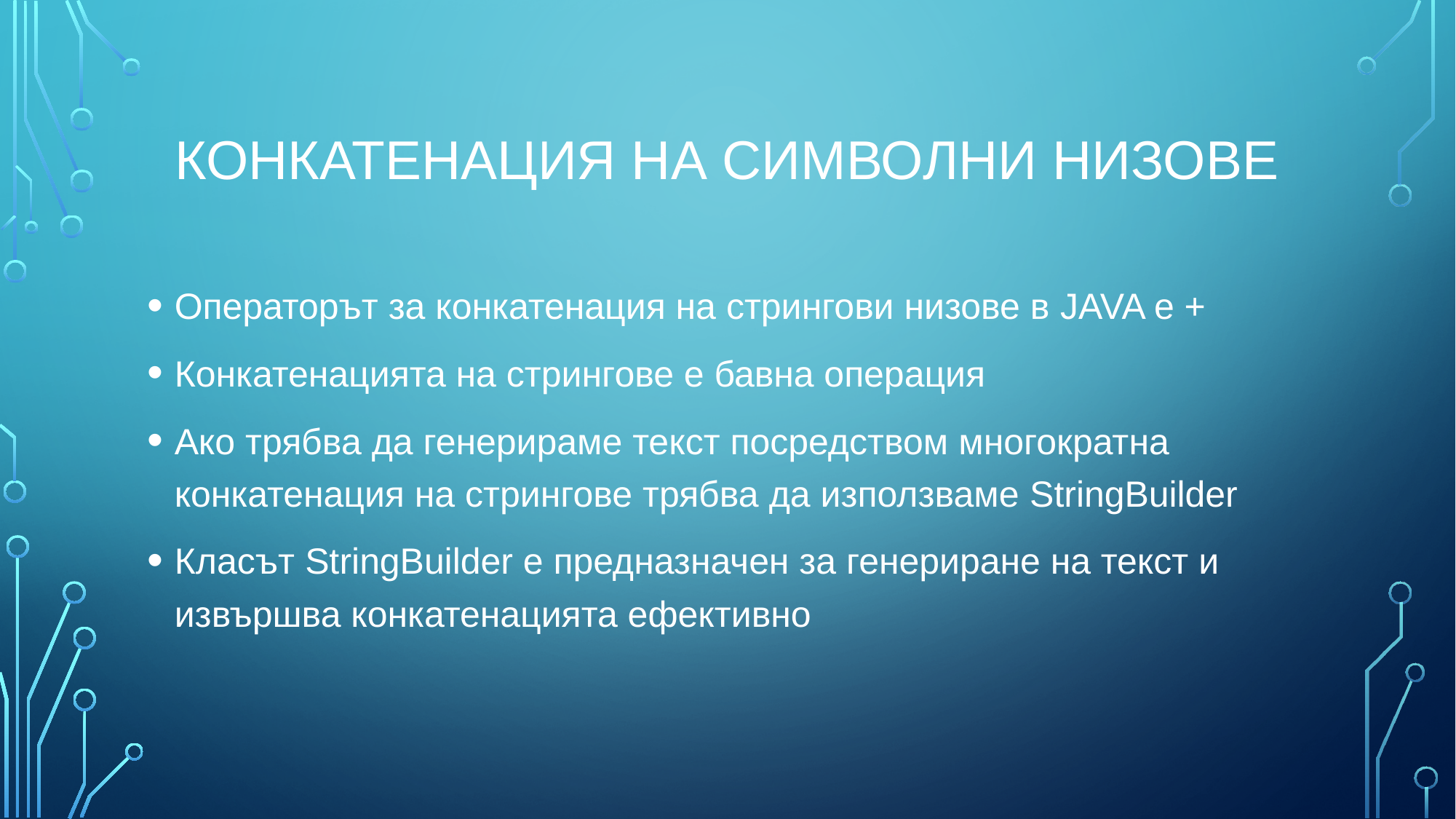

# Конкатенация на символни низове
Операторът за конкатенация на стрингови низове в JAVA е +
Конкатенацията на стрингове е бавна операция
Ако трябва да генерираме текст посредством многократна конкатенация на стрингове трябва да използваме StringBuilder
Класът StringBuilder е предназначен за генериране на текст и извършва конкатенацията ефективно